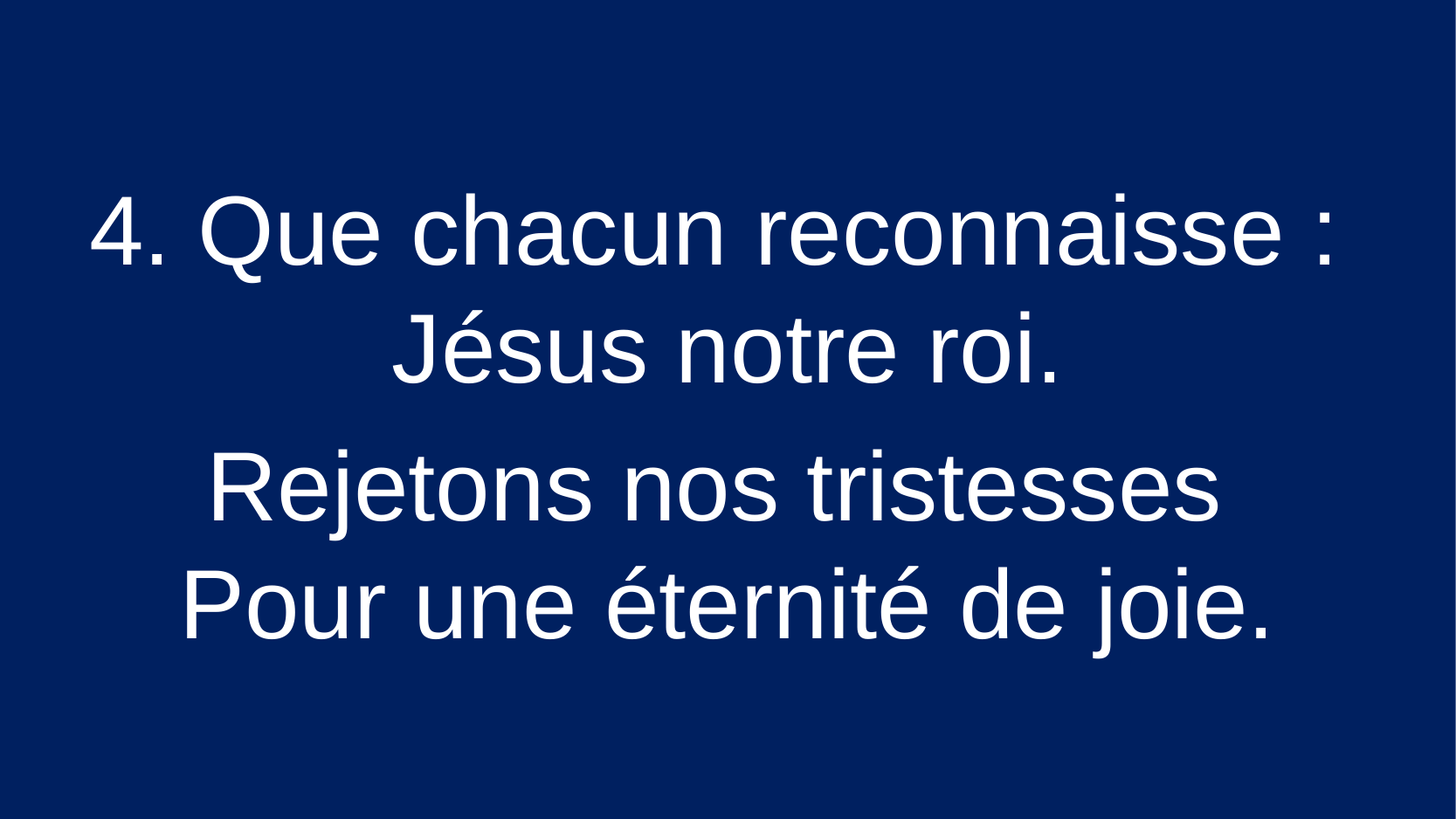

4. Que chacun reconnaisse :
Jésus notre roi.
Rejetons nos tristesses
Pour une éternité de joie.